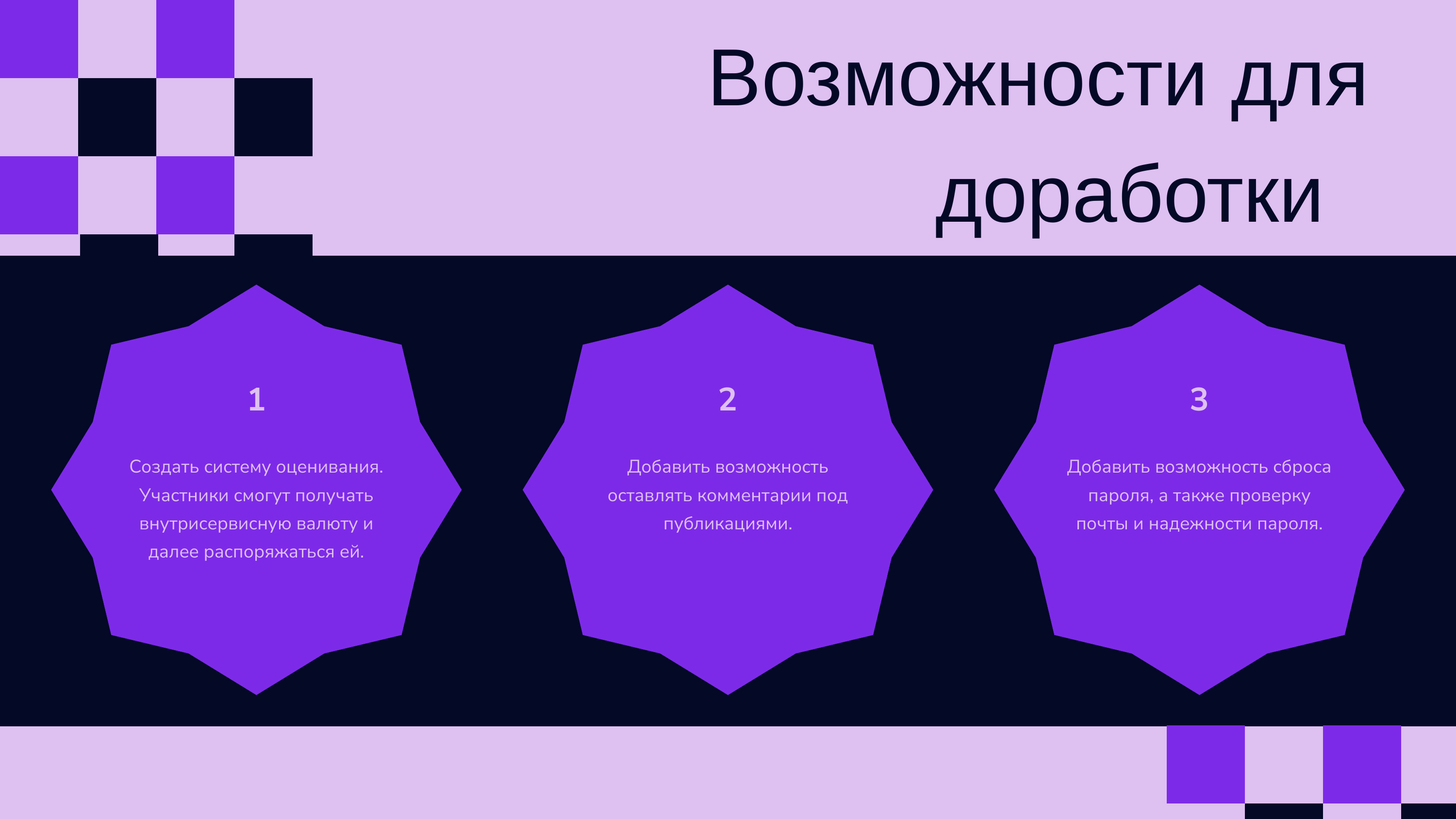

Возможности для доработки

1
2
3
Создать систему оценивания. Участники смогут получать внутрисервисную валюту и далее распоряжаться ей.
Добавить возможность оставлять комментарии под публикациями.
Добавить возможность сброса пароля, а также проверку почты и надежности пароля.